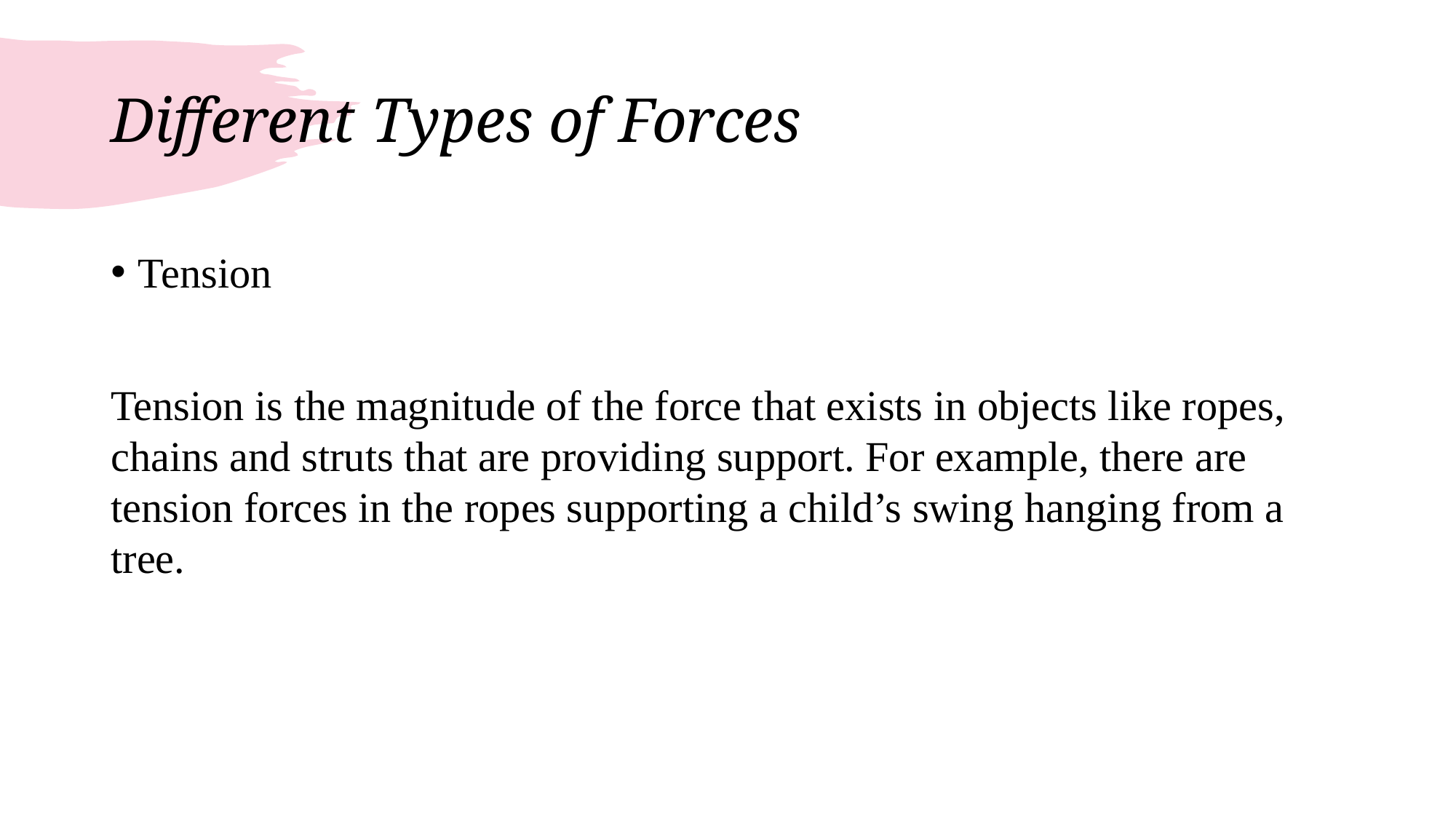

# Different Types of Forces
Tension

Tension is the magnitude of the force that exists in objects like ropes, chains and struts that are providing support. For example, there are tension forces in the ropes supporting a child’s swing hanging from a tree.